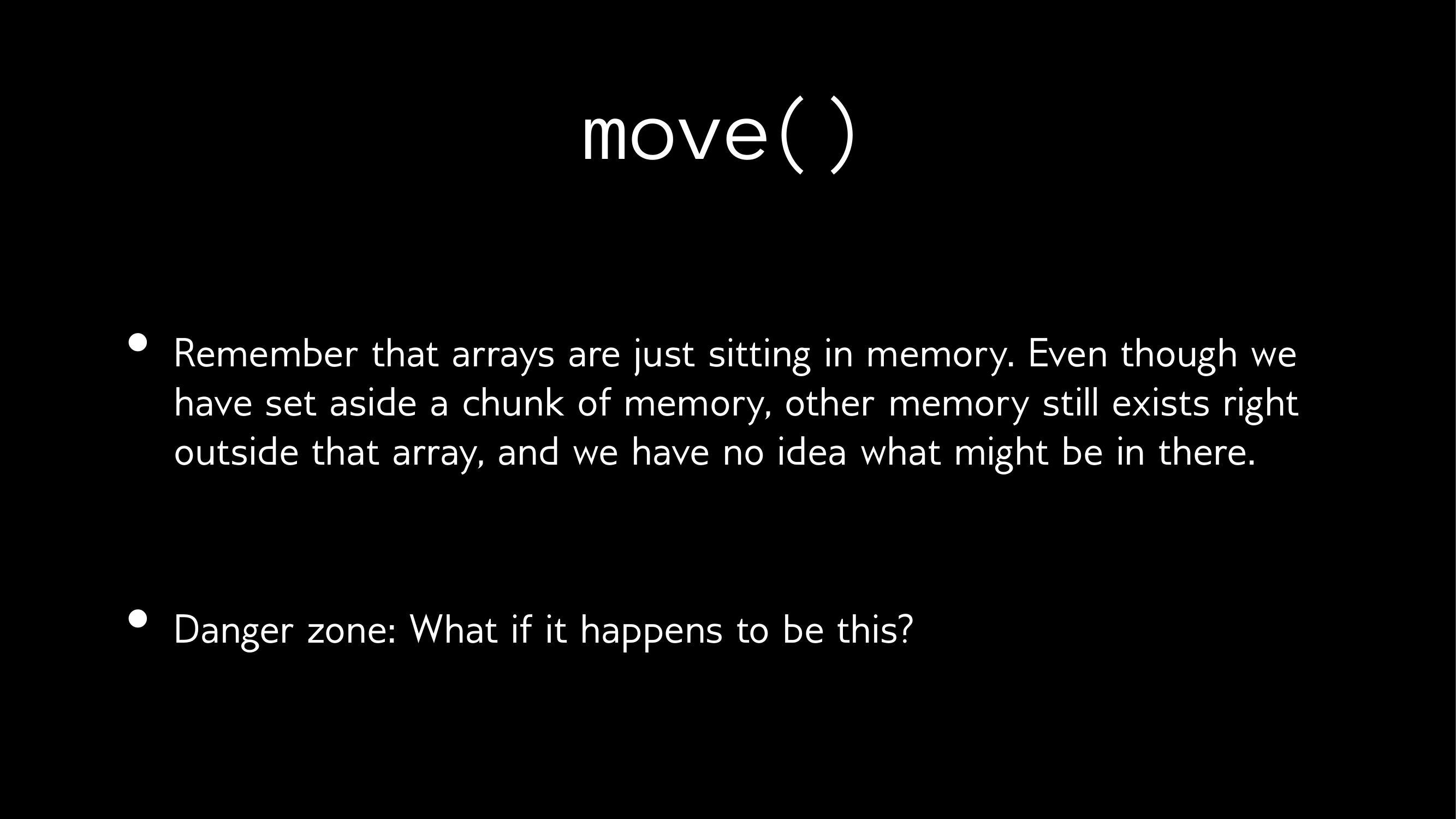

# move()
Remember that arrays are just sitting in memory. Even though we have set aside a chunk of memory, other memory still exists right outside that array, and we have no idea what might be in there.

Danger zone: What if it happens to be this?